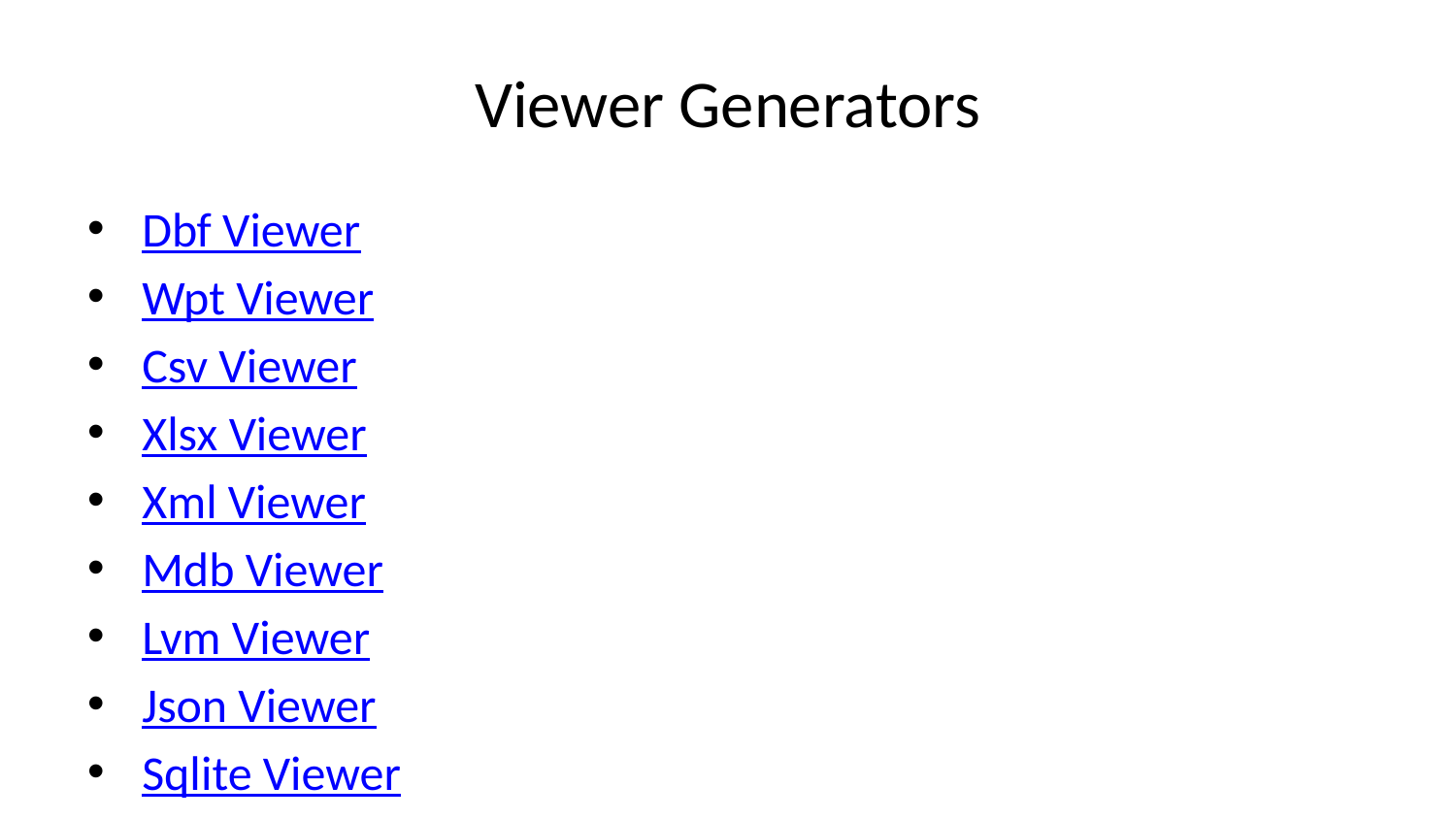

# Viewer Generators
Dbf Viewer
Wpt Viewer
Csv Viewer
Xlsx Viewer
Xml Viewer
Mdb Viewer
Lvm Viewer
Json Viewer
Sqlite Viewer
Yaml Viewer
Qif Viewer
Ics Viewer
Xsd Viewer
Vcf Viewer
Ofx Viewer
Rss Viewer
Tdms Viewer
Xls Viewer
mt940 Viewer
Cod Viewer
Opml Viewer
BAI Viewer
Qfx Viewer
ACH Viewer
Tcx Viewer
Gpx Viewer
Csv Viewer Semicolon
Ini Viewer
Tsv Viewer
Tab Viewer
Kml Viewer
Kmz Viewer
Srt Viewer
Ttml Viewer
Spss Viewer
Vtt Viewer
Har Viewer
X12 Viewer
Xlf Viewer
MT103 Viewer
MT202 Viewer
MT548 Viewer
MT515 Viewer
MT300 Viewer
Ssa Viewer
Jmx Viewer
Evtx Viewer
Smi Viewer
Sbv Viewer